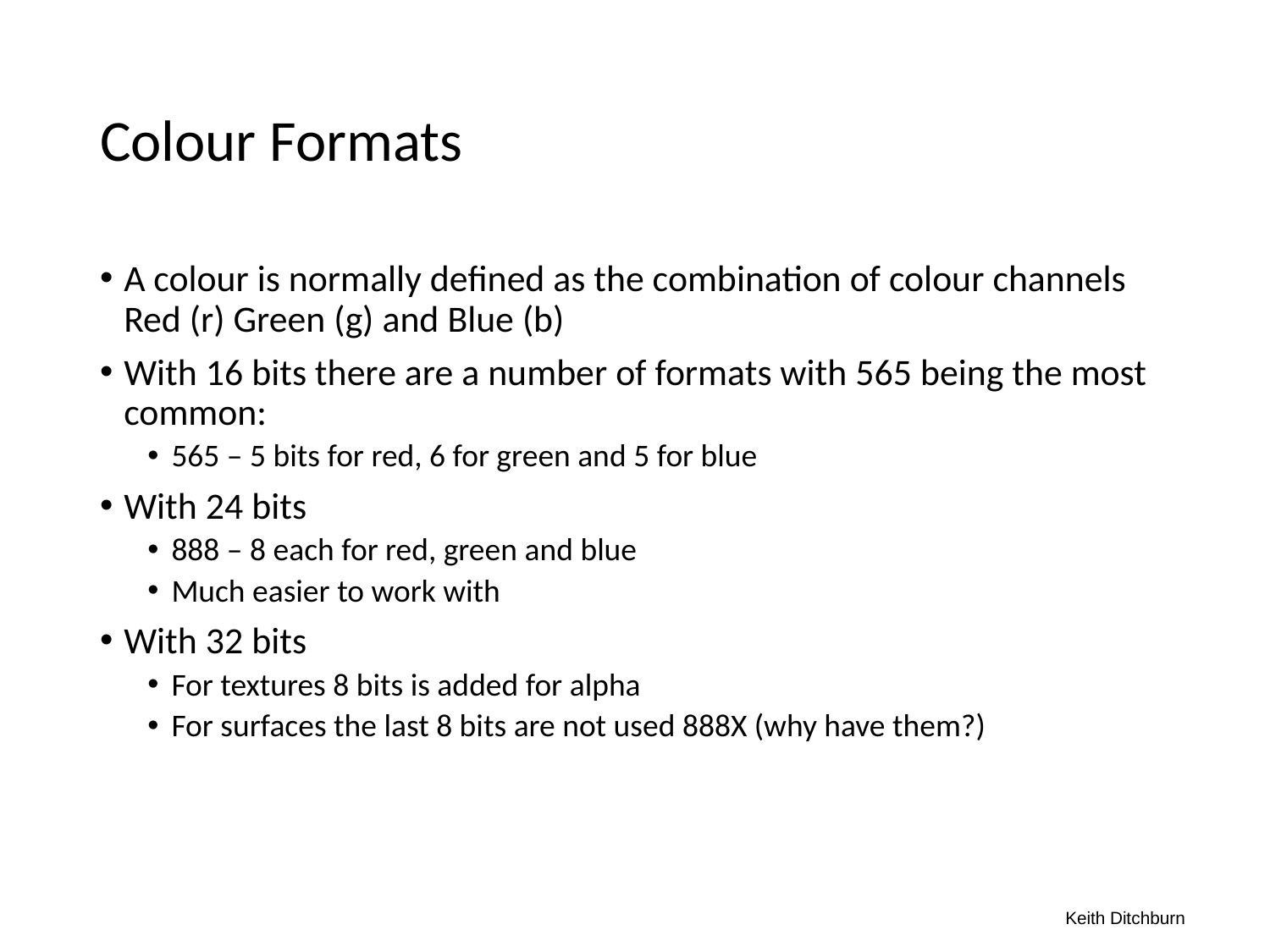

# Colour Formats
A colour is normally defined as the combination of colour channels Red (r) Green (g) and Blue (b)
With 16 bits there are a number of formats with 565 being the most common:
565 – 5 bits for red, 6 for green and 5 for blue
With 24 bits
888 – 8 each for red, green and blue
Much easier to work with
With 32 bits
For textures 8 bits is added for alpha
For surfaces the last 8 bits are not used 888X (why have them?)